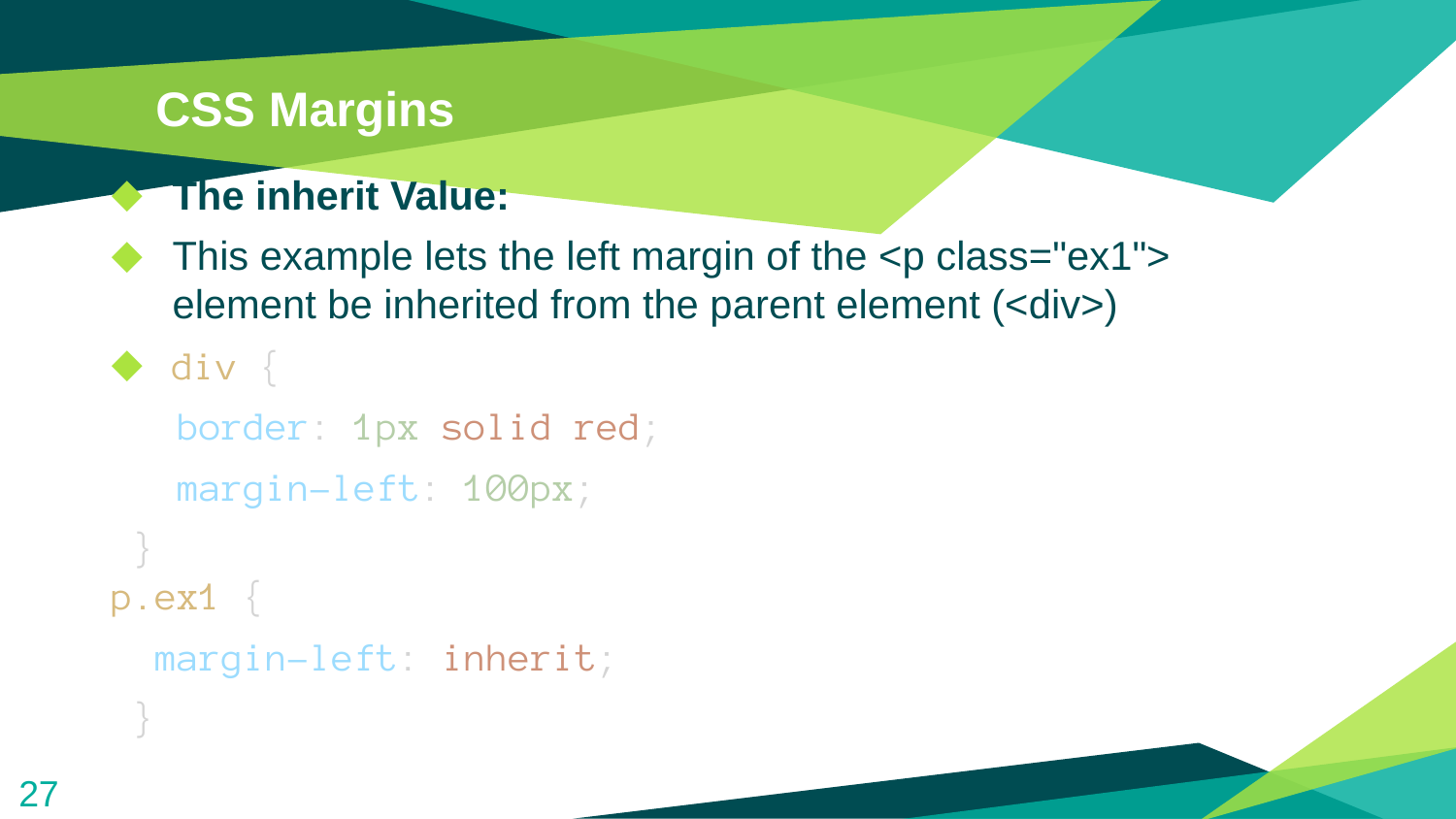

# CSS Margins
The inherit Value:
This example lets the left margin of the <p class="ex1"> element be inherited from the parent element (<div>)
div {
   border: 1px solid red;
   margin-left: 100px;
 }
p.ex1 {
  margin-left: inherit;
 }

27